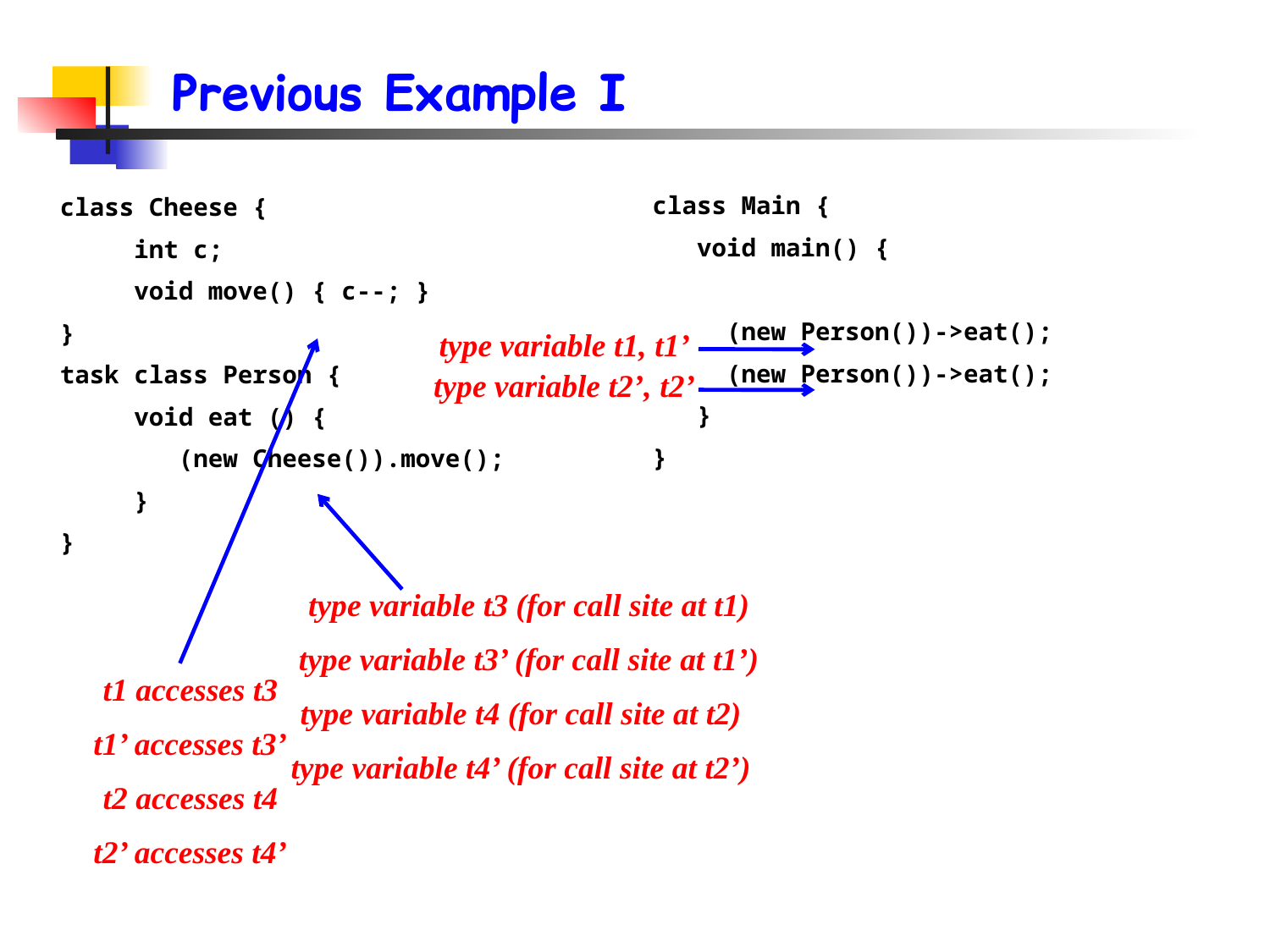

# Previous Example I

class Main {
   void main() {

     (new Person())->eat();
     (new Person())->eat();
   }
}

class Cheese {
     int c;
     void move() { c--; }
}
task class Person {
     void eat () {
        (new Cheese()).move();
     }
}

type variable t1, t1’
type variable t2’, t2’
t1 accesses t3
t1’ accesses t3’
t2 accesses t4
t2’ accesses t4’
type variable t3 (for call site at t1)
type variable t3’ (for call site at t1’)
type variable t4 (for call site at t2)
type variable t4’ (for call site at t2’)